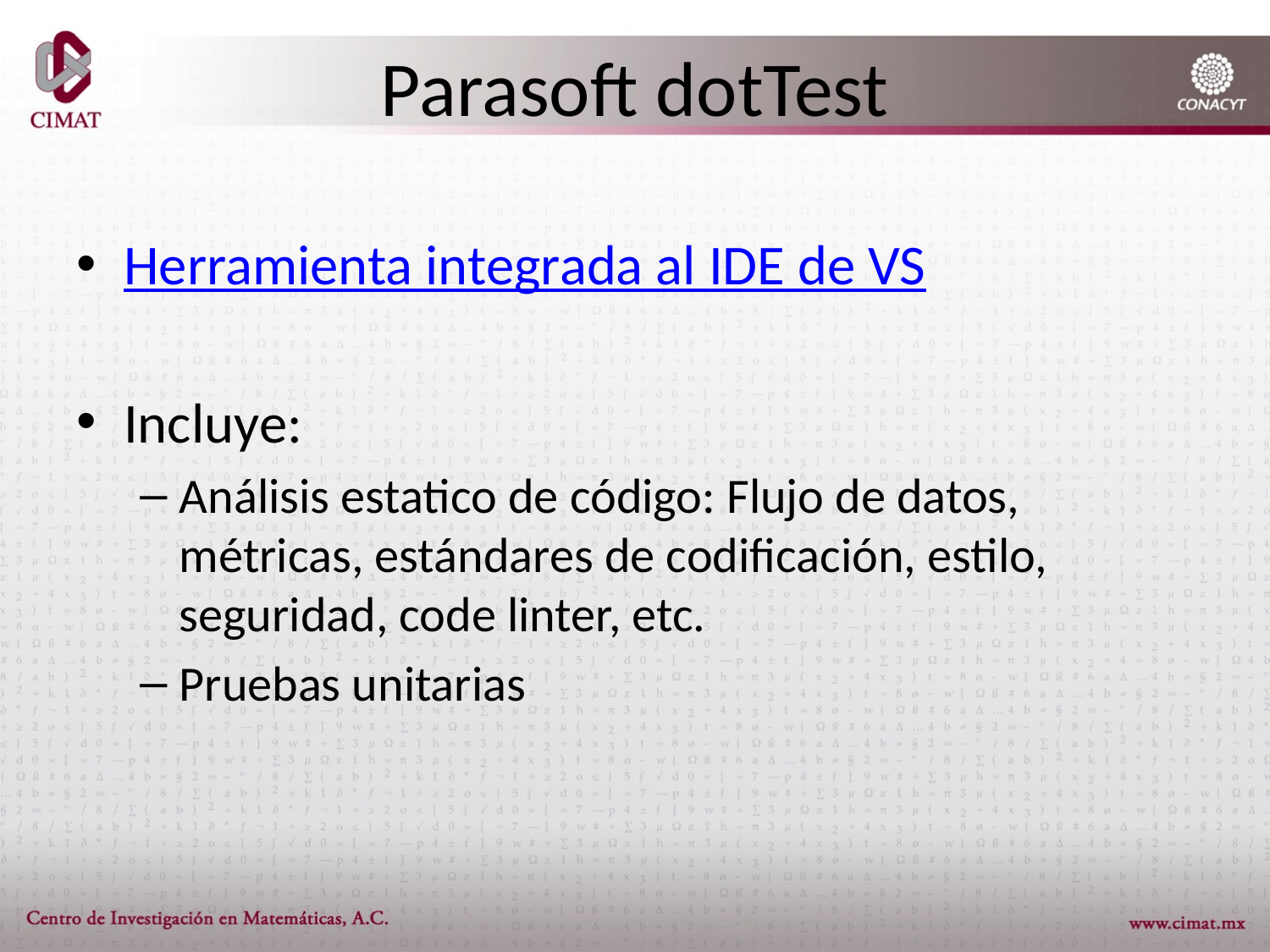

# Parasoft dotTest
Herramienta integrada al IDE de VS

Incluye:
Análisis estatico de código: Flujo de datos, métricas, estándares de codificación, estilo, seguridad, code linter, etc.
Pruebas unitarias